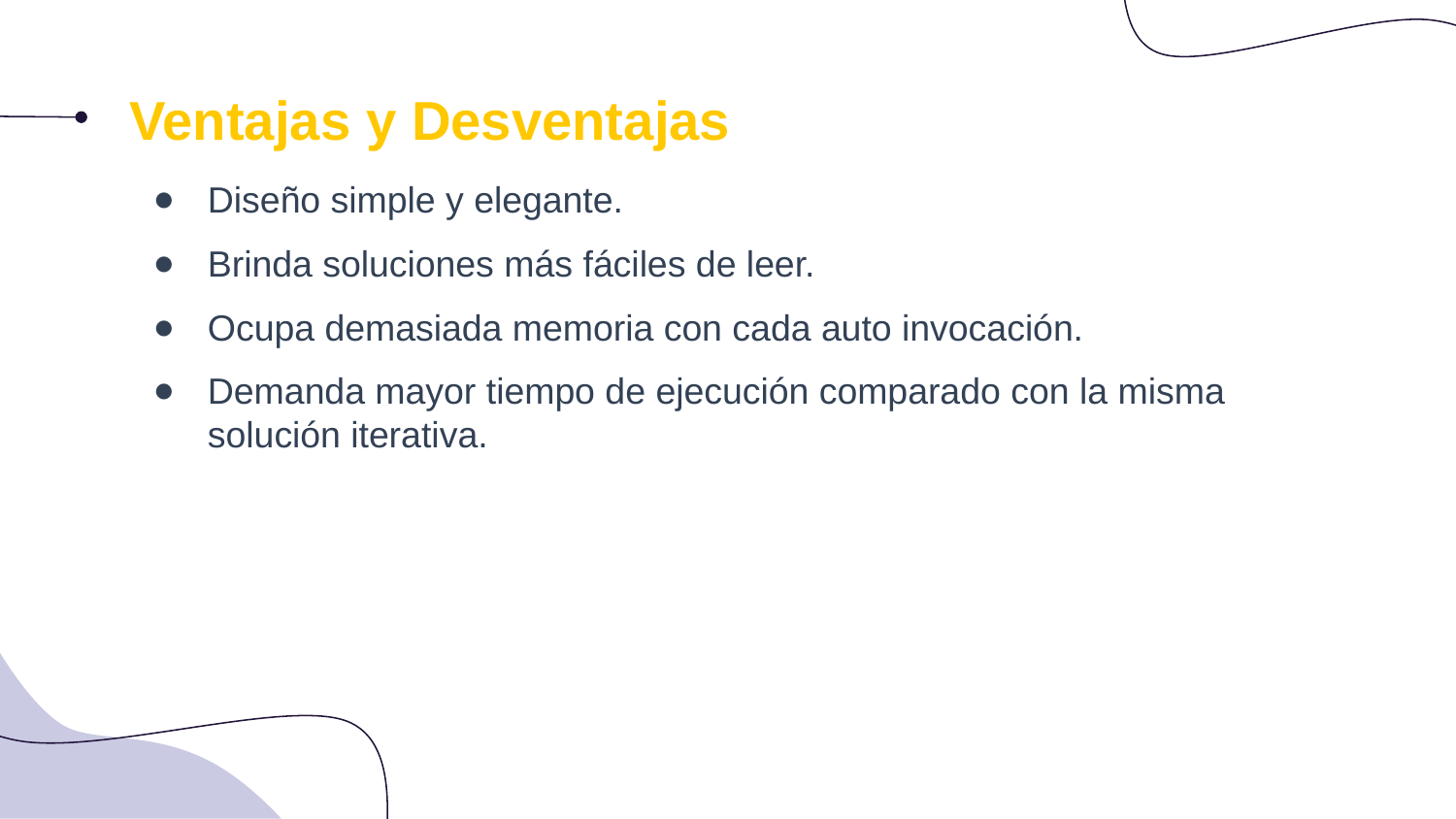

Ventajas y Desventajas

Diseño simple y elegante.
Brinda soluciones más fáciles de leer.
Ocupa demasiada memoria con cada auto invocación.
Demanda mayor tiempo de ejecución comparado con la misma solución iterativa.